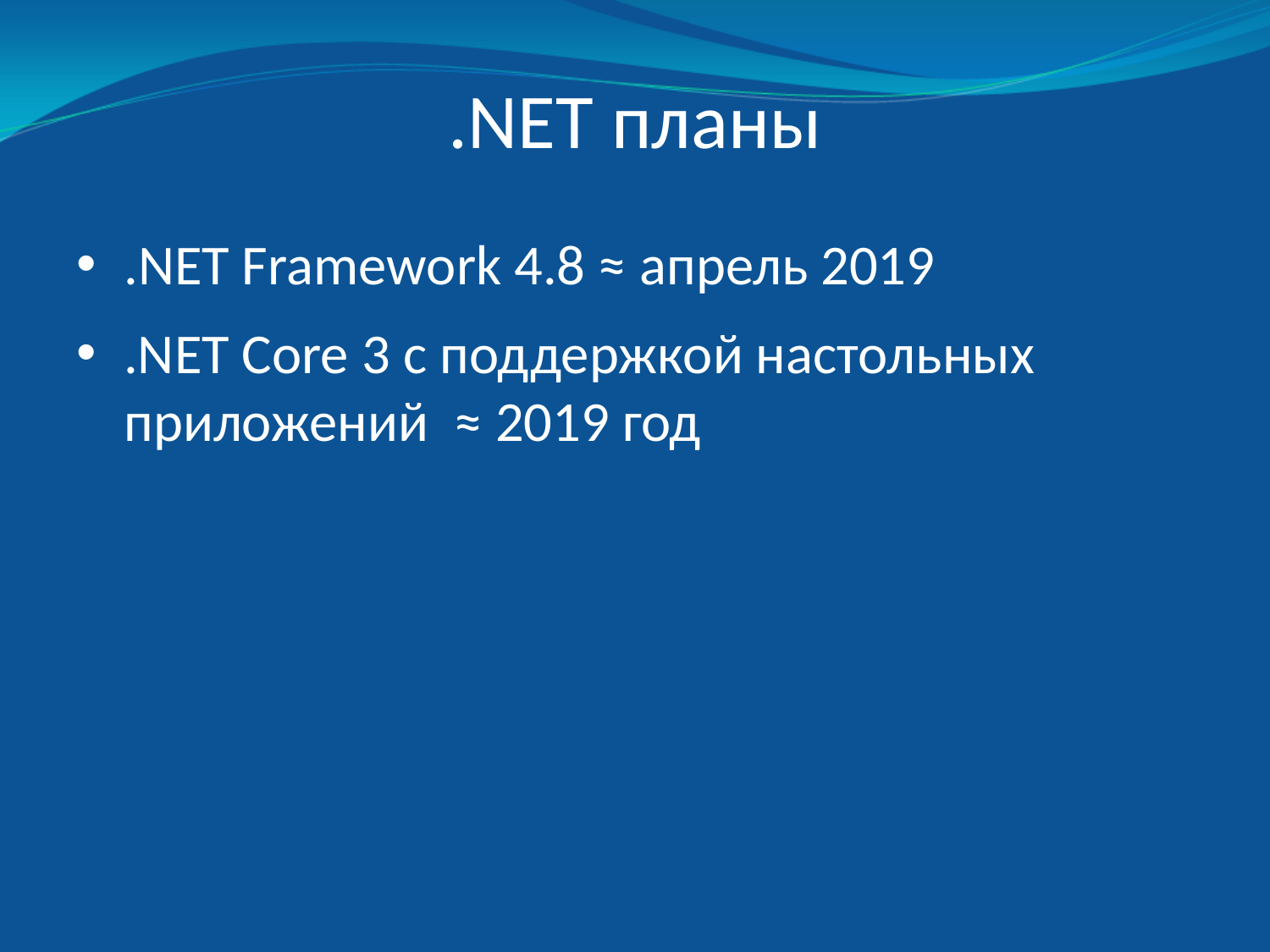

# .NET планы
.NET Framework 4.8 ≈ апрель 2019
.NET Core 3 с поддержкой настольных приложений  ≈ 2019 год